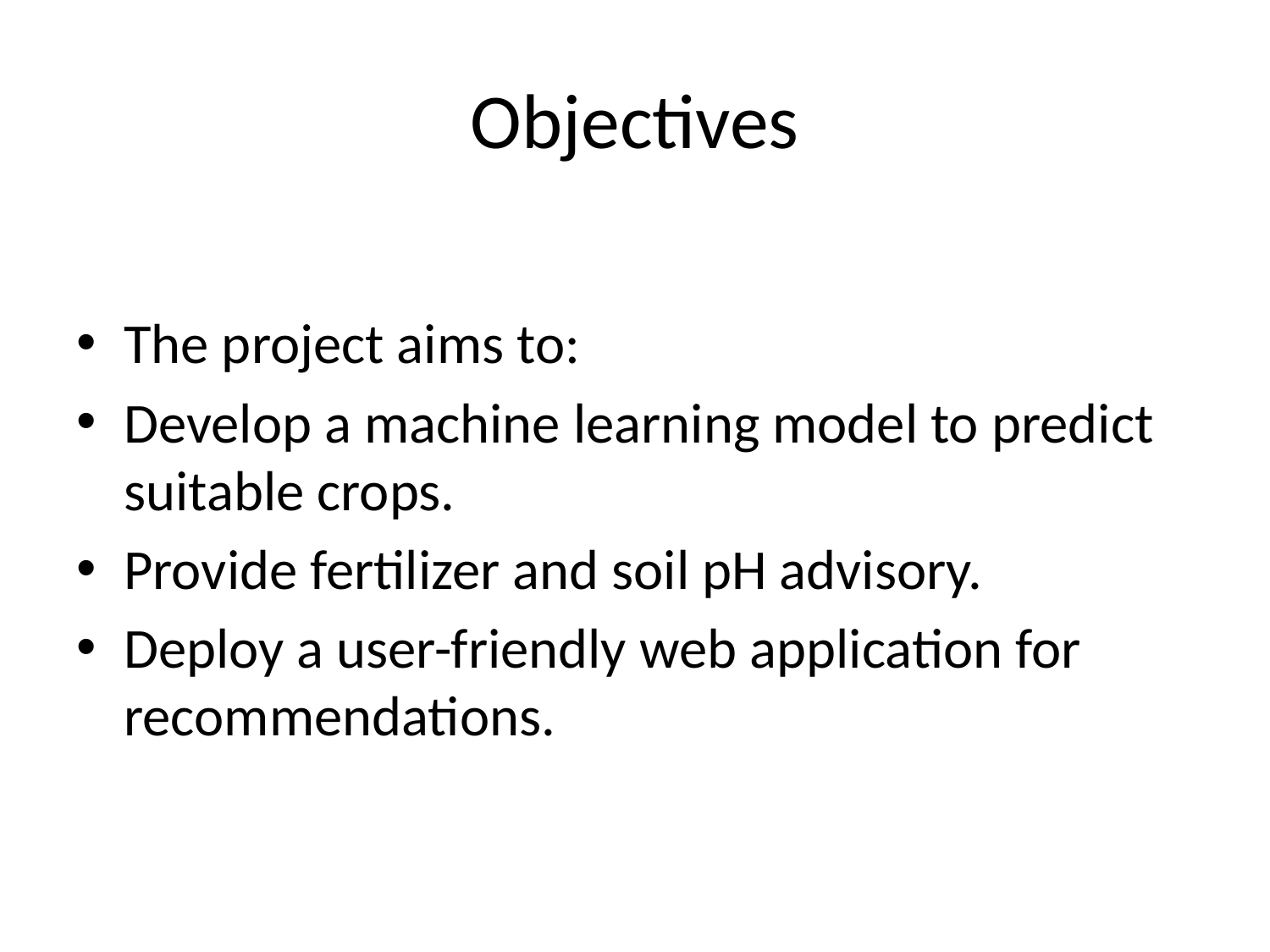

# Objectives

The project aims to:
Develop a machine learning model to predict suitable crops.
Provide fertilizer and soil pH advisory.
Deploy a user-friendly web application for recommendations.